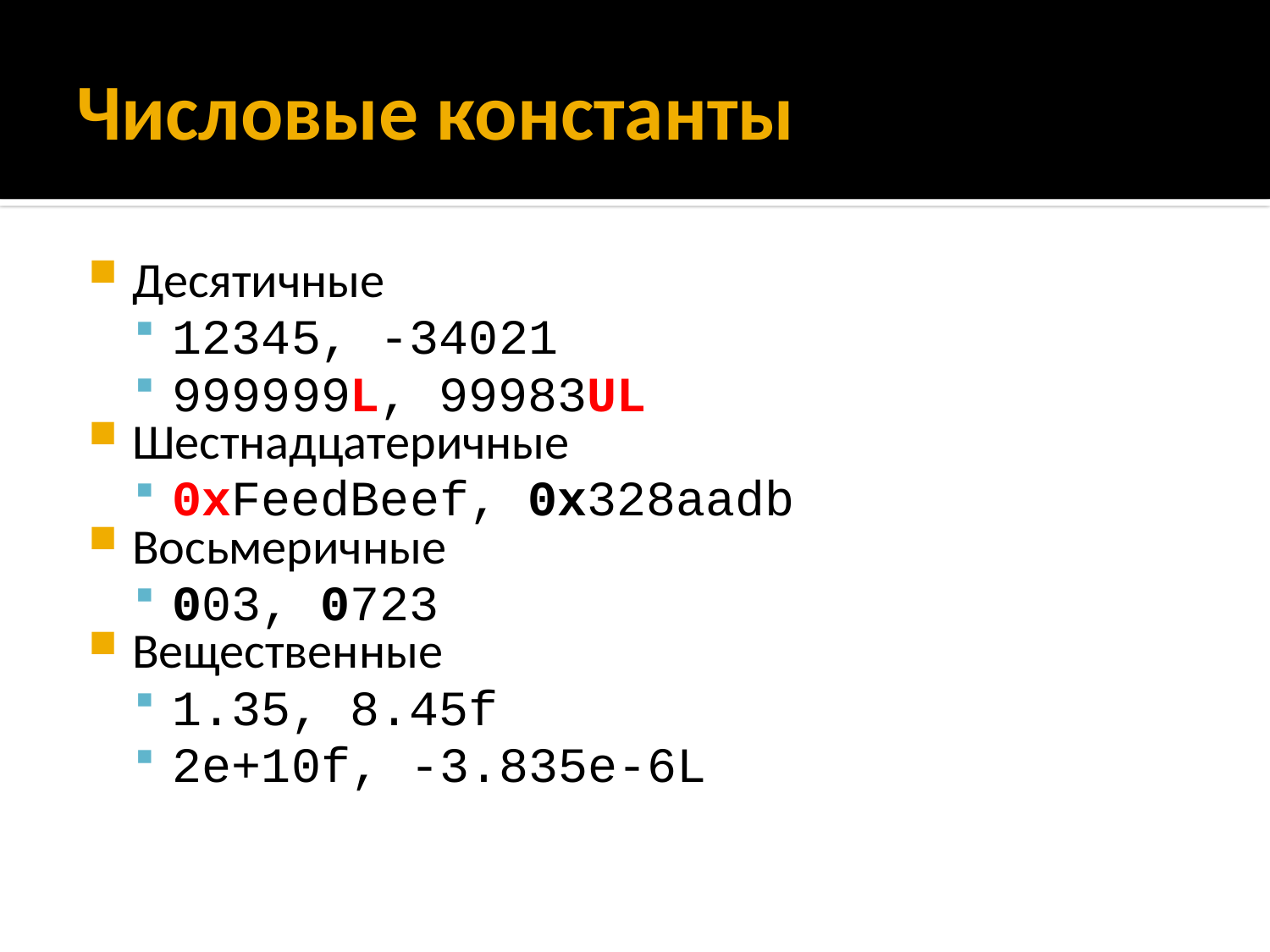

# Числовые константы
Десятичные
12345, -34021
999999L, 99983UL
Шестнадцатеричные
0xFeedBeef, 0x328aadb
Восьмеричные
003, 0723
Вещественные
1.35, 8.45f
2e+10f, -3.835e-6L